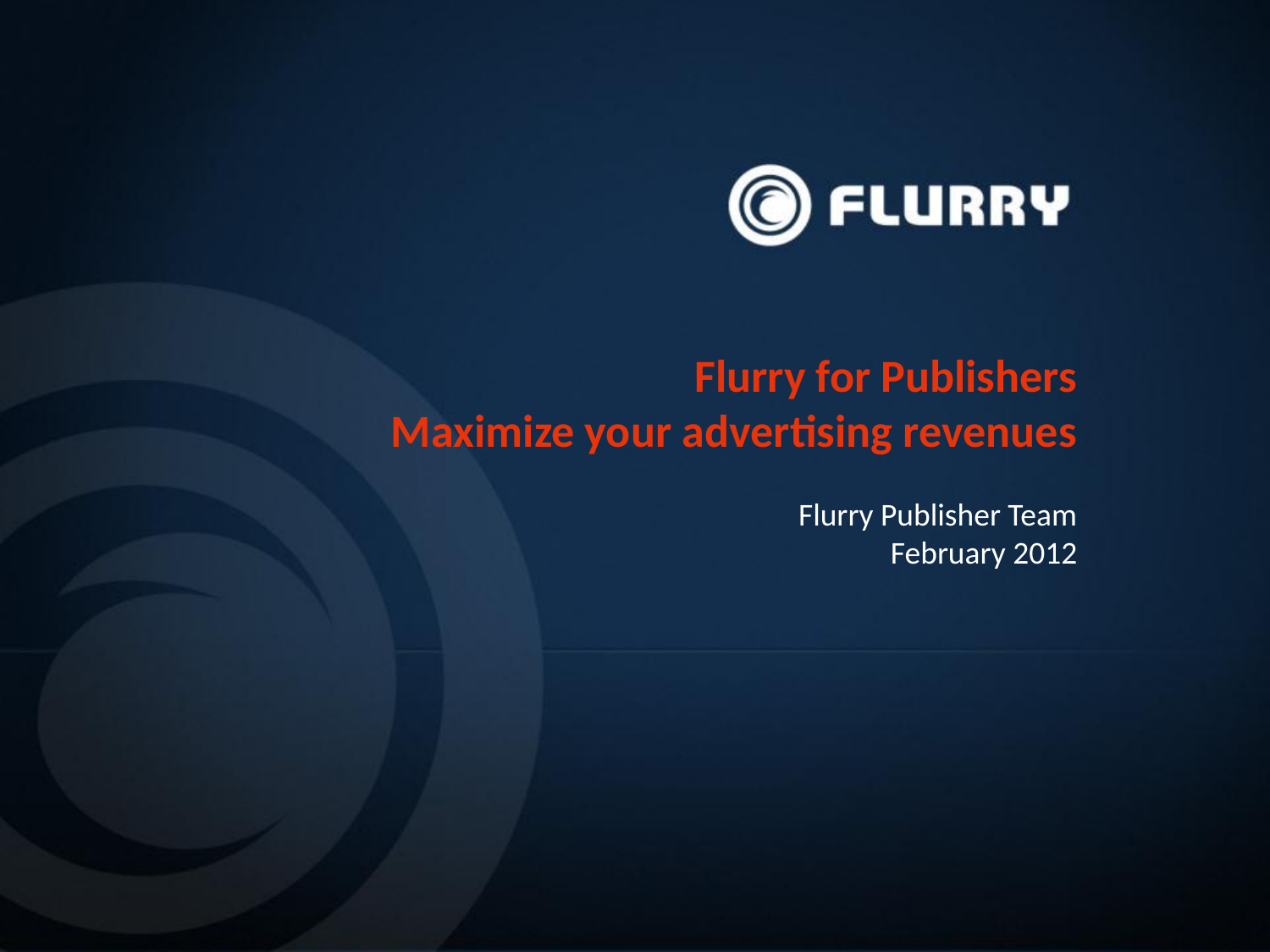

Flurry for Publishers
Maximize your advertising revenues

Flurry Publisher Team
February 2012